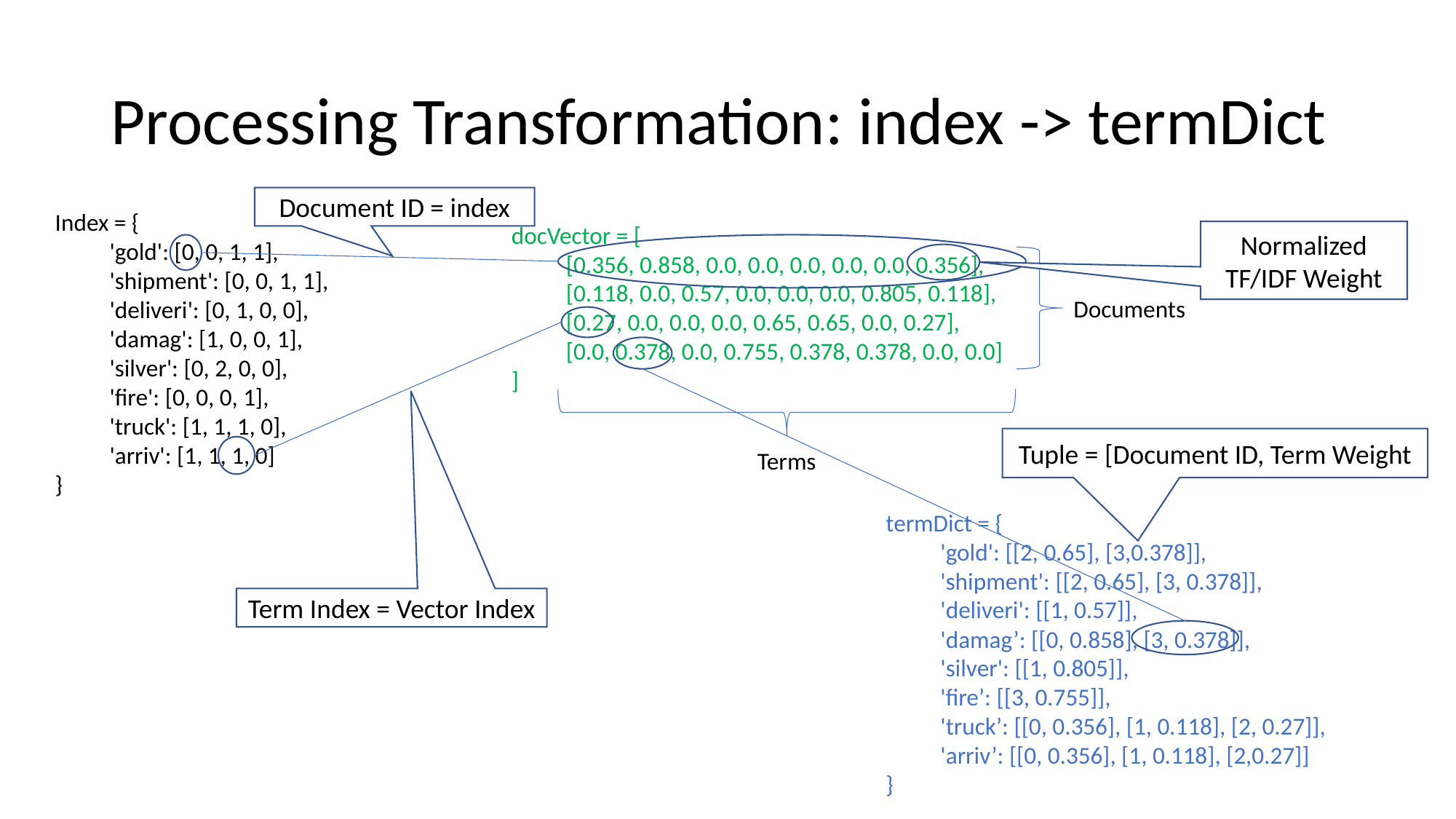

# Processing Transformation: index -> termDict

Document ID = index
Index = {
'gold': [0, 0, 1, 1],
'shipment': [0, 0, 1, 1],
'deliveri': [0, 1, 0, 0],
'damag': [1, 0, 0, 1],
'silver': [0, 2, 0, 0],
'fire': [0, 0, 0, 1],
'truck': [1, 1, 1, 0],
'arriv': [1, 1, 1, 0]
}
docVector = [
[0.356, 0.858, 0.0, 0.0, 0.0, 0.0, 0.0, 0.356],
[0.118, 0.0, 0.57, 0.0, 0.0, 0.0, 0.805, 0.118],
[0.27, 0.0, 0.0, 0.0, 0.65, 0.65, 0.0, 0.27],
[0.0, 0.378, 0.0, 0.755, 0.378, 0.378, 0.0, 0.0]
]
Normalized TF/IDF Weight

Documents

Tuple = [Document ID, Term Weight

Terms
termDict = {
'gold': [[2, 0.65], [3,0.378]],
'shipment': [[2, 0.65], [3, 0.378]],
'deliveri': [[1, 0.57]],
'damag’: [[0, 0.858], [3, 0.378]],
'silver': [[1, 0.805]],
'fire’: [[3, 0.755]],
'truck’: [[0, 0.356], [1, 0.118], [2, 0.27]],
'arriv’: [[0, 0.356], [1, 0.118], [2,0.27]]
}
Term Index = Vector Index